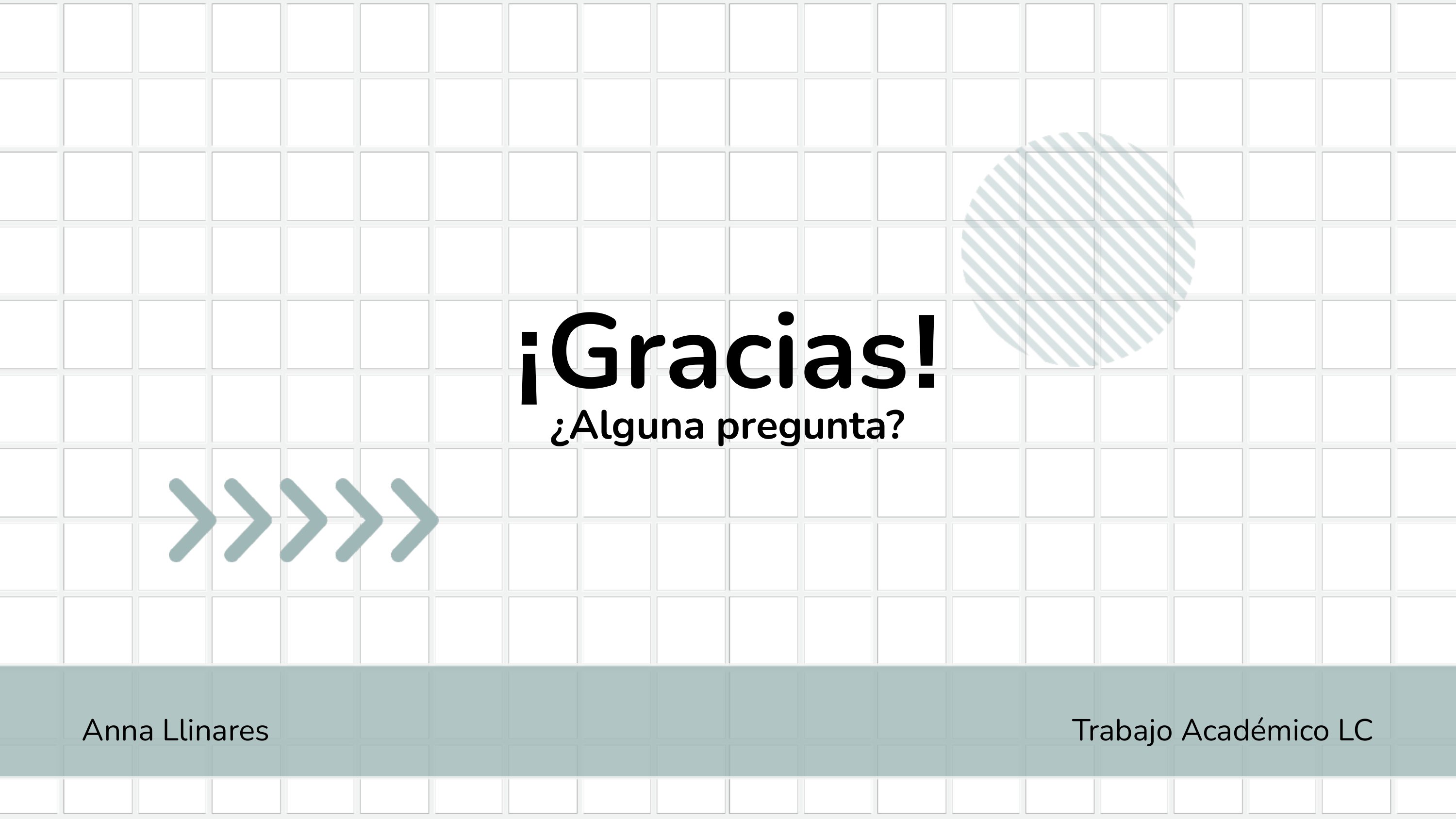

¡Gracias!
¿Alguna pregunta?

Anna Llinares
Trabajo Académico LC